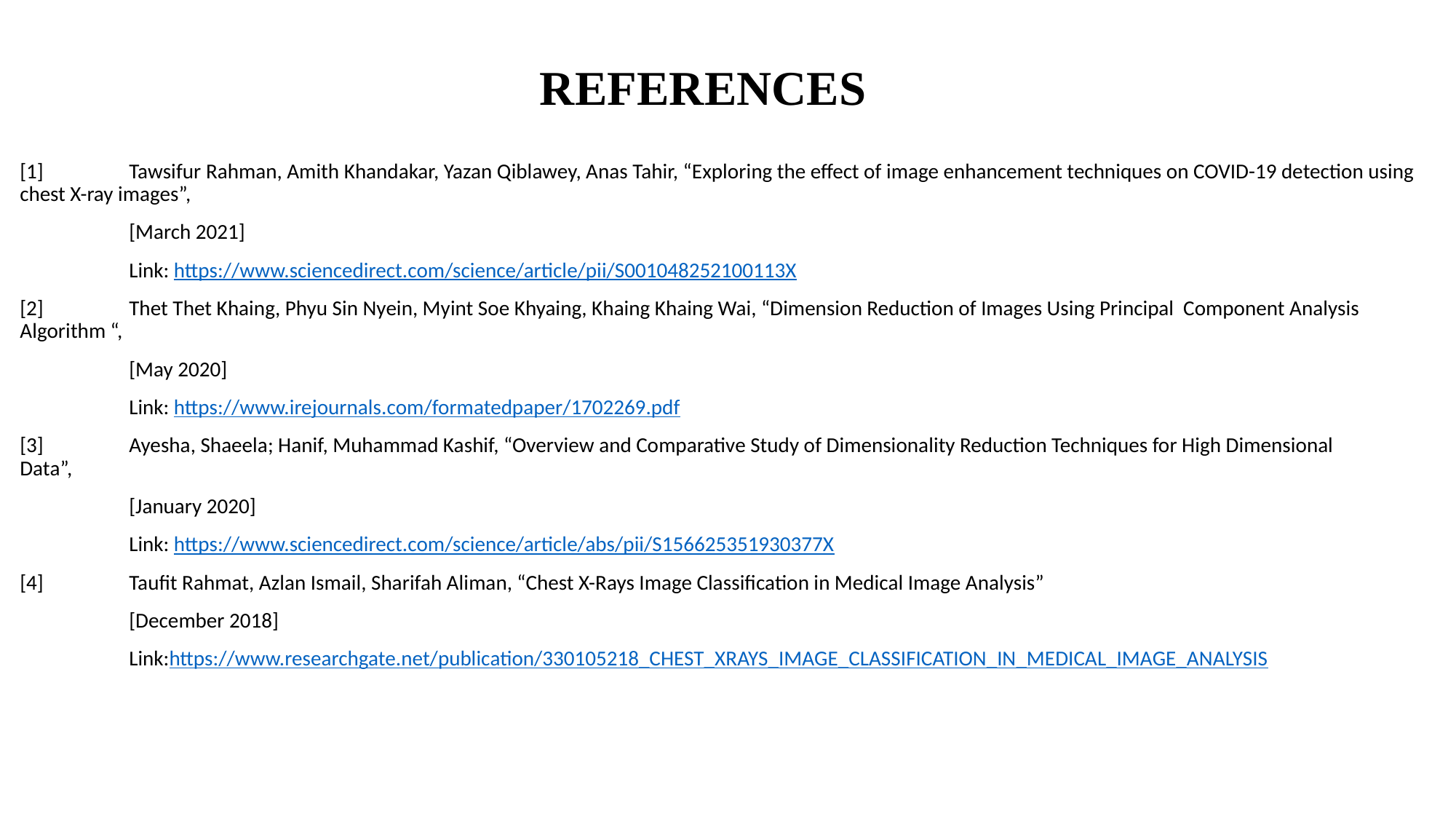

# REFERENCES
[1]	Tawsifur Rahman, Amith Khandakar, Yazan Qiblawey, Anas Tahir, “Exploring the effect of image enhancement techniques on COVID-19 detection using 	chest X-ray images”,
	[March 2021]
	Link: https://www.sciencedirect.com/science/article/pii/S001048252100113X
[2]	Thet Thet Khaing, Phyu Sin Nyein, Myint Soe Khyaing, Khaing Khaing Wai, “Dimension Reduction of Images Using Principal  Component Analysis 	Algorithm “,
	[May 2020]
	Link: https://www.irejournals.com/formatedpaper/1702269.pdf
[3]	Ayesha, Shaeela; Hanif, Muhammad Kashif, “Overview and Comparative Study of Dimensionality Reduction Techniques for High Dimensional 	Data”,
	[January 2020]
	Link: https://www.sciencedirect.com/science/article/abs/pii/S156625351930377X
[4]	Taufit Rahmat, Azlan Ismail, Sharifah Aliman, “Chest X-Rays Image Classification in Medical Image Analysis”
	[December 2018]
	Link:https://www.researchgate.net/publication/330105218_CHEST_XRAYS_IMAGE_CLASSIFICATION_IN_MEDICAL_IMAGE_ANALYSIS